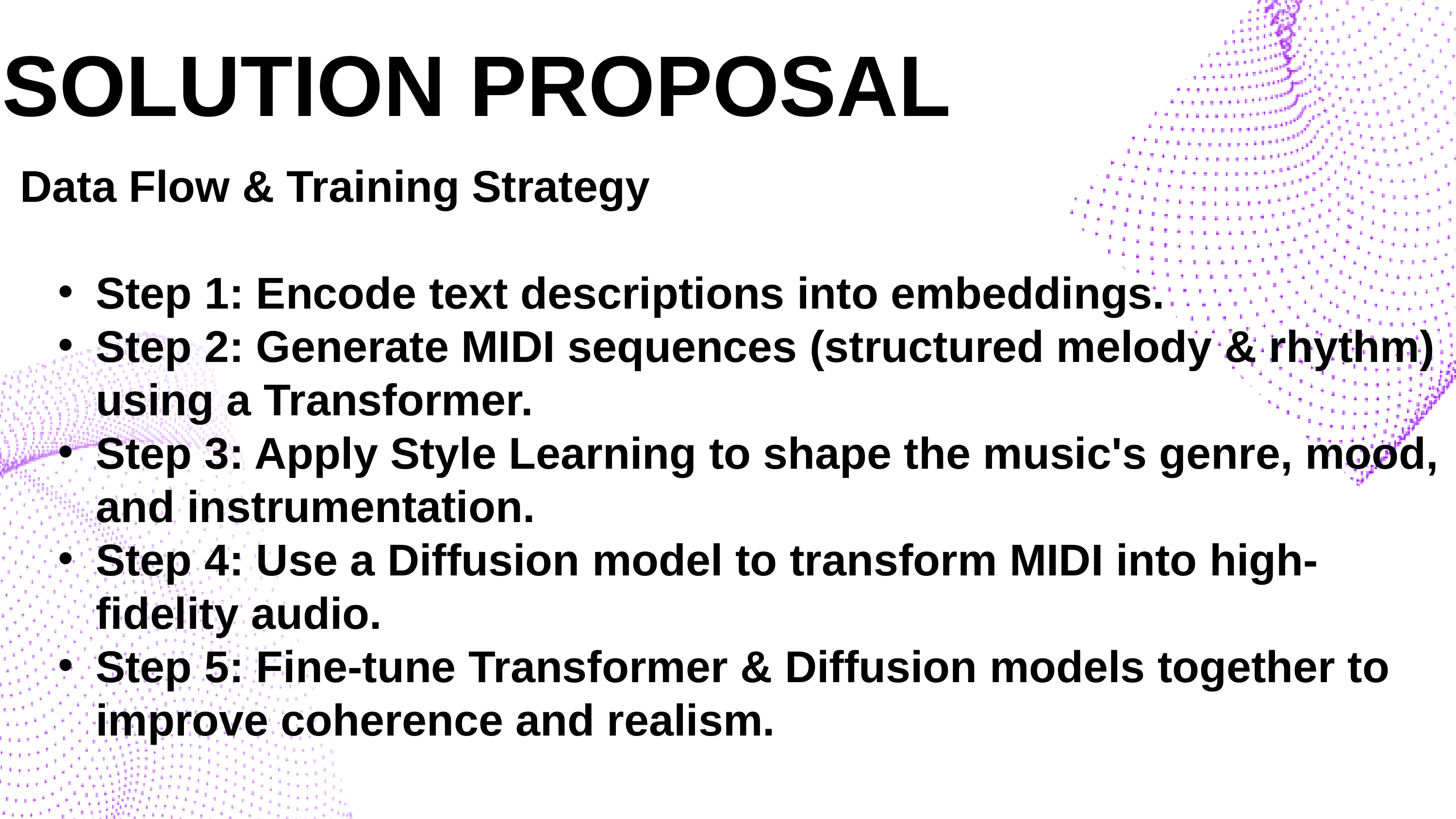

SOLUTION PROPOSAL
Data Flow & Training Strategy

Step 1: Encode text descriptions into embeddings.
Step 2: Generate MIDI sequences (structured melody & rhythm) using a Transformer.
Step 3: Apply Style Learning to shape the music's genre, mood, and instrumentation.
Step 4: Use a Diffusion model to transform MIDI into high-fidelity audio.
Step 5: Fine-tune Transformer & Diffusion models together to improve coherence and realism.